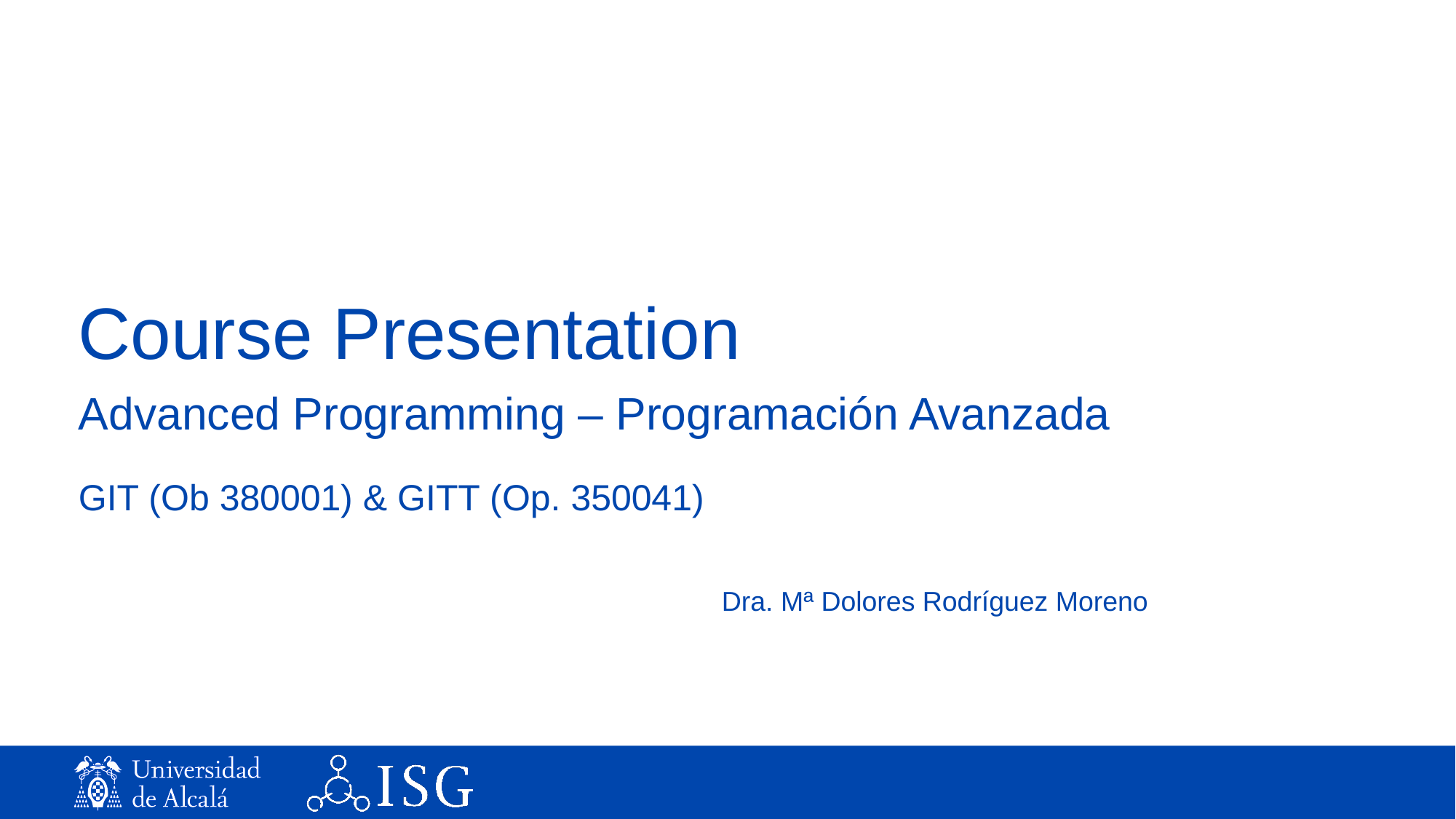

# Course Presentation
Advanced Programming – Programación Avanzada

GIT (Ob 380001) & GITT (Op. 350041)

Dra. Mª Dolores Rodríguez Moreno